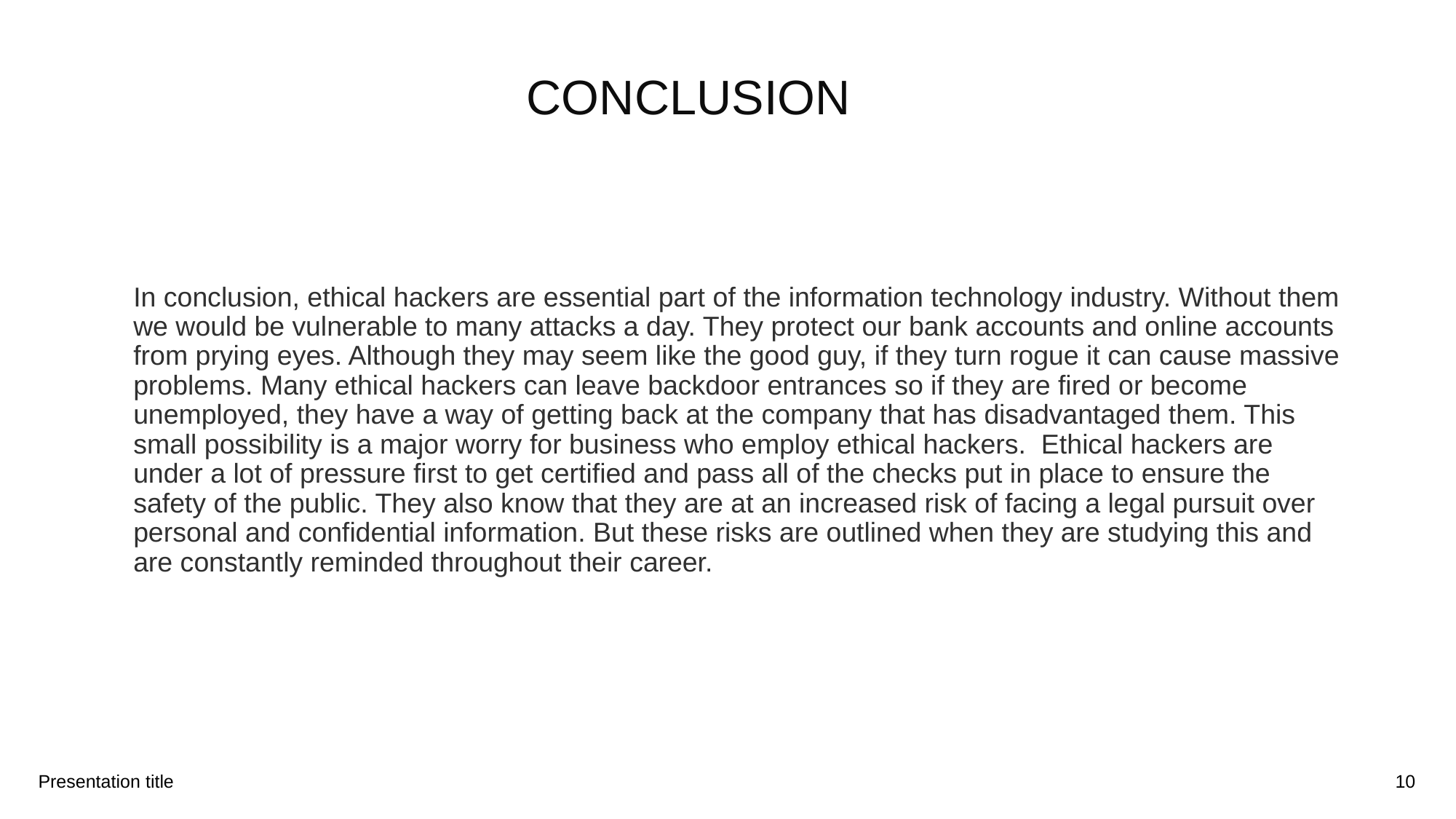

# CONCLUSION
In conclusion, ethical hackers are essential part of the information technology industry. Without them we would be vulnerable to many attacks a day. They protect our bank accounts and online accounts from prying eyes. Although they may seem like the good guy, if they turn rogue it can cause massive problems. Many ethical hackers can leave backdoor entrances so if they are fired or become unemployed, they have a way of getting back at the company that has disadvantaged them. This small possibility is a major worry for business who employ ethical hackers.  Ethical hackers are under a lot of pressure first to get certified and pass all of the checks put in place to ensure the safety of the public. They also know that they are at an increased risk of facing a legal pursuit over personal and confidential information. But these risks are outlined when they are studying this and are constantly reminded throughout their career.
Presentation title
10